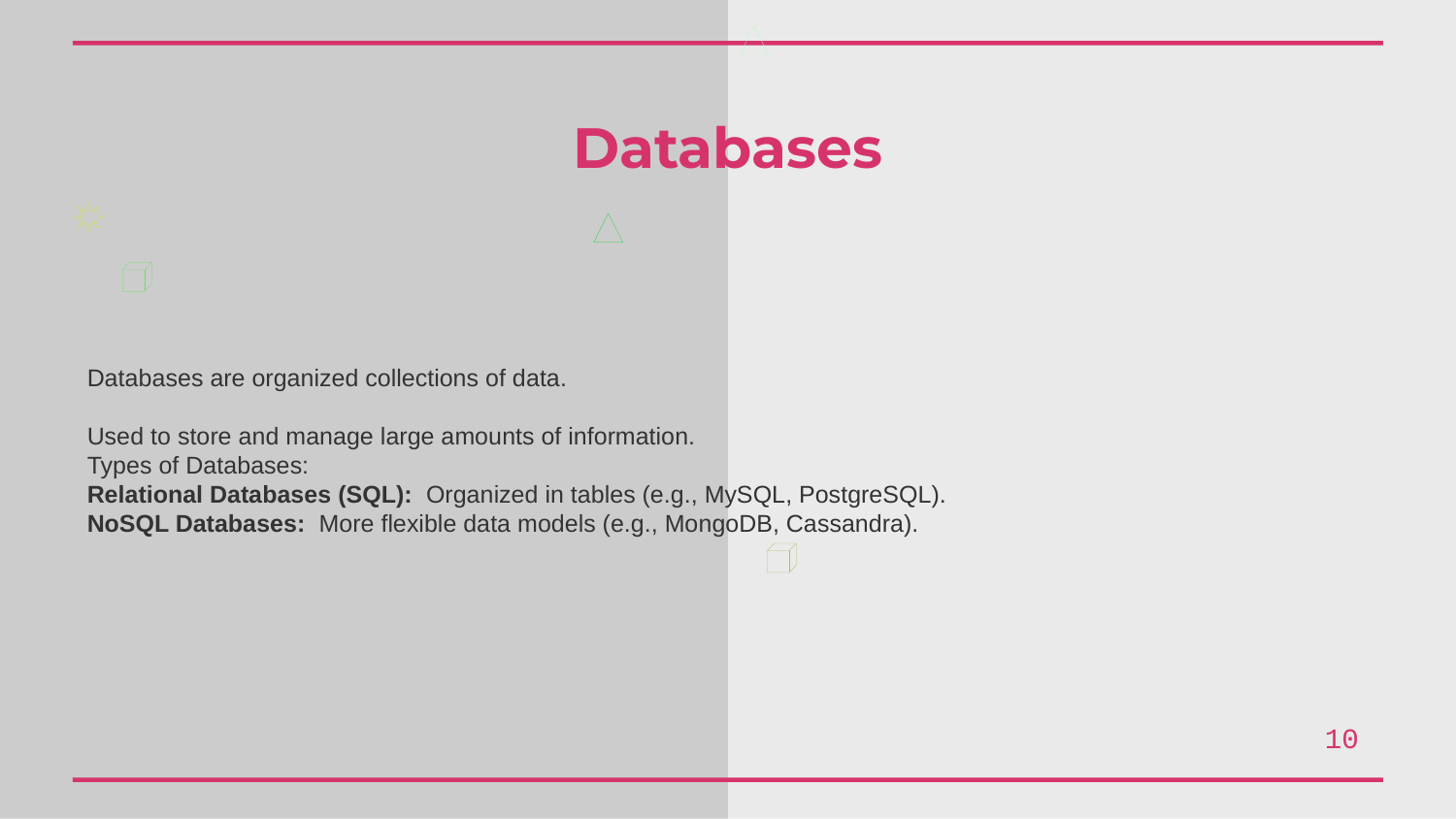

Databases

Databases are organized collections of data.

Used to store and manage large amounts of information.
Types of Databases:
Relational Databases (SQL):  Organized in tables (e.g., MySQL, PostgreSQL).
NoSQL Databases:  More flexible data models (e.g., MongoDB, Cassandra).

10